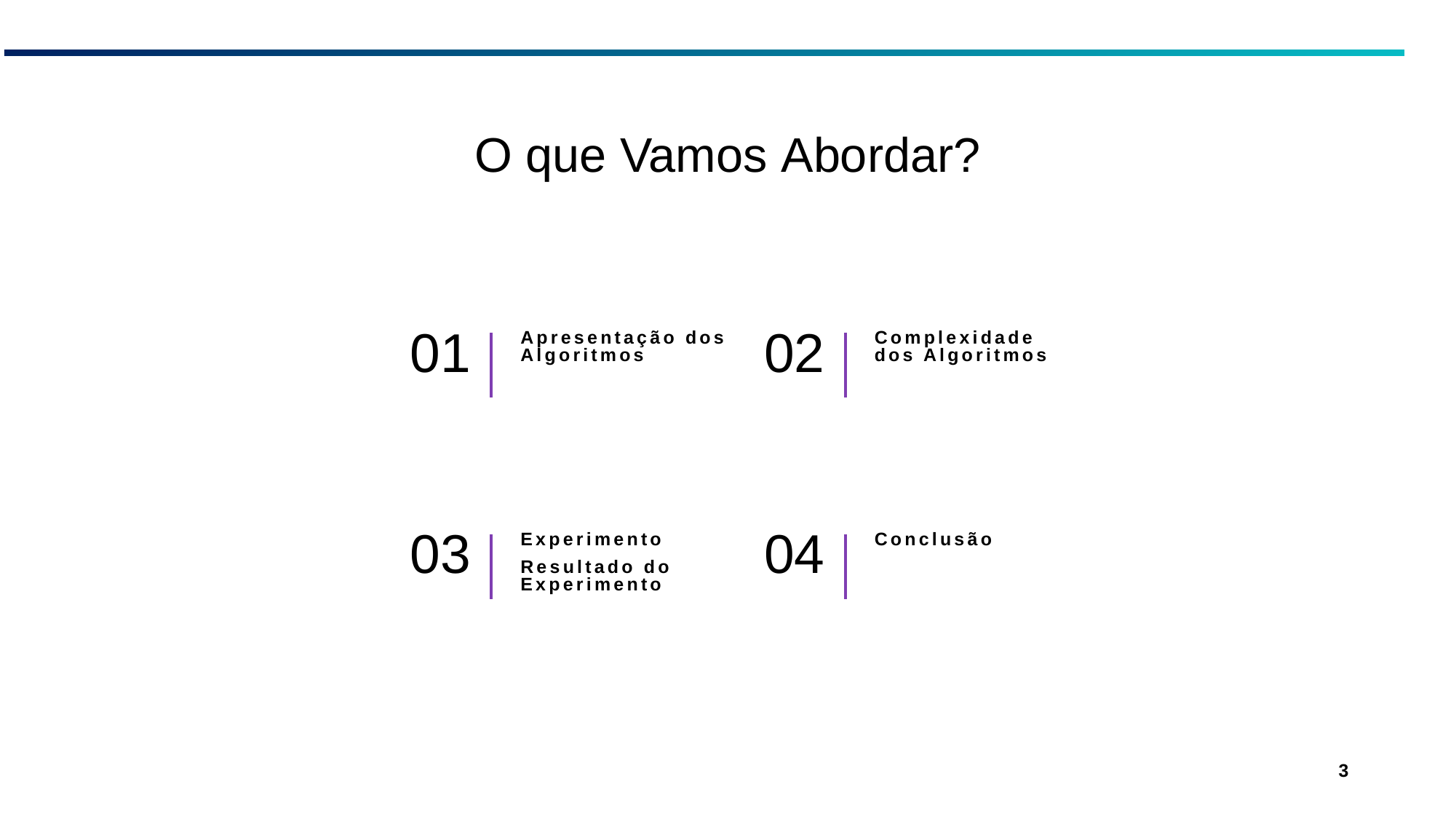

# O que Vamos Abordar?
01
Apresentação dos Algoritmos
02
Complexidade dos Algoritmos
03
Experimento
Resultado do Experimento
04
Conclusão